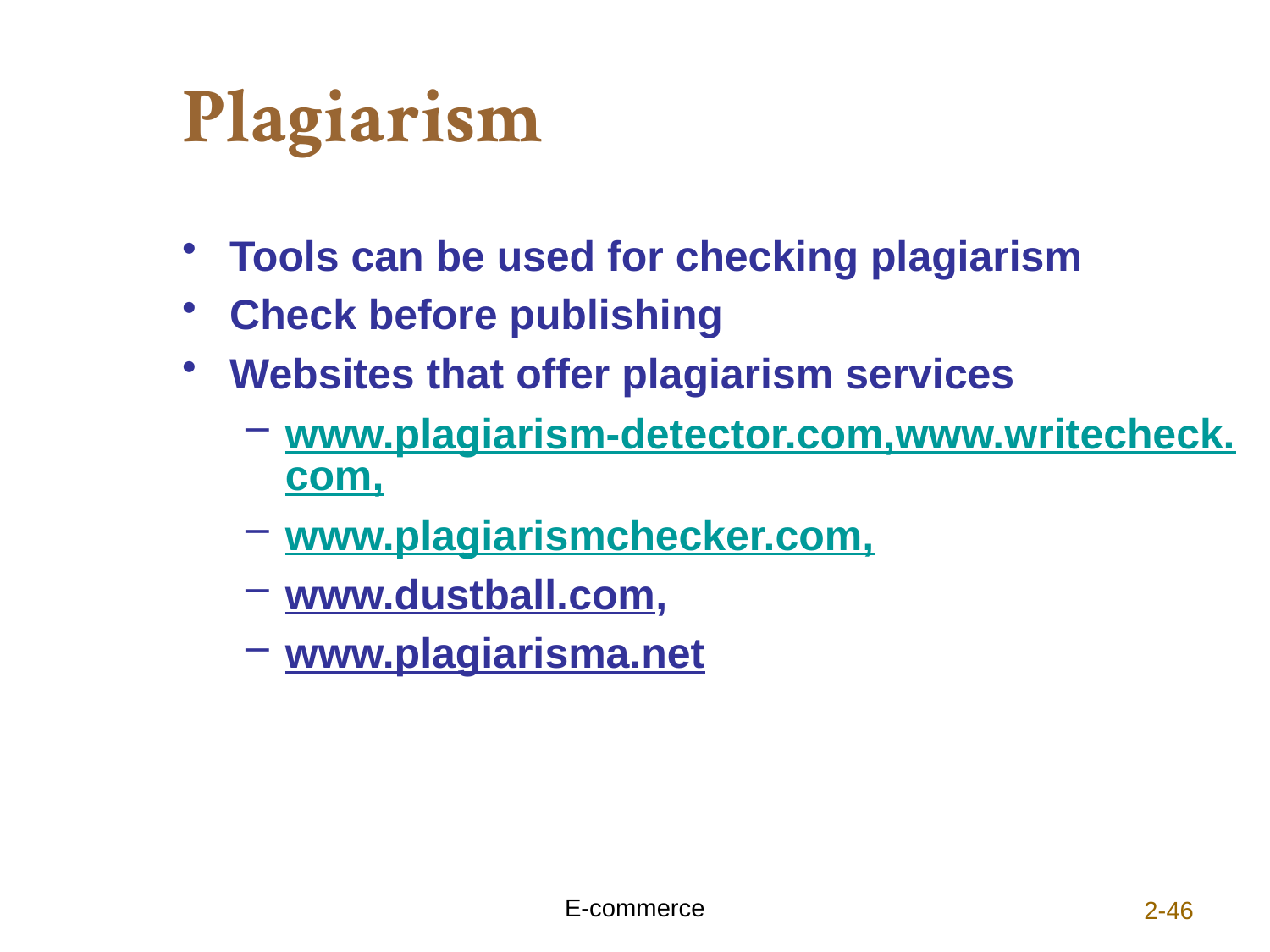

# Plagiarism
Tools can be used for checking plagiarism
Check before publishing
Websites that offer plagiarism services
www.plagiarism-detector.com,www.writecheck.com,
www.plagiarismchecker.com,
www.dustball.com,
www.plagiarisma.net

E-commerce
2-46